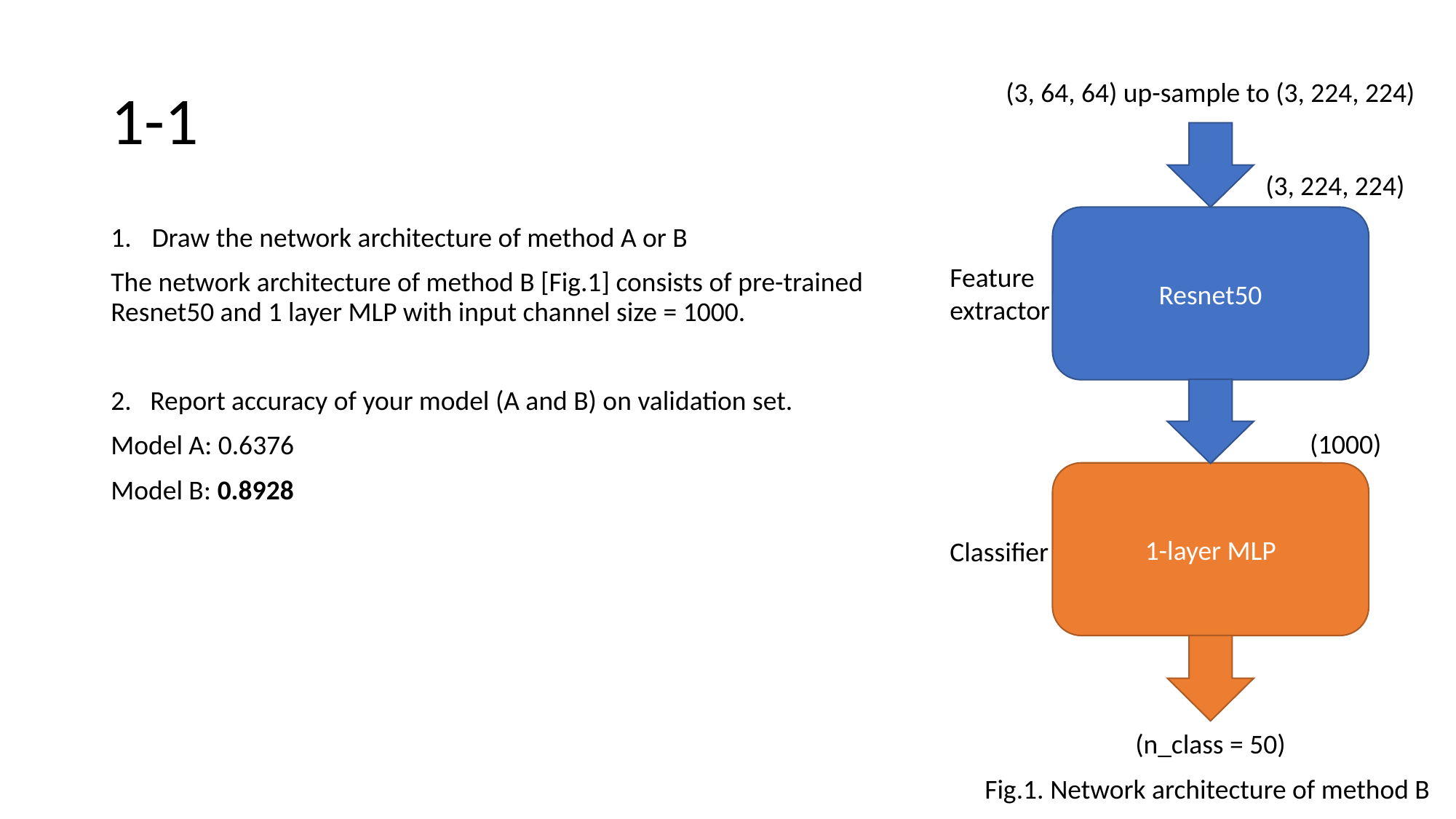

# 1-1
(3, 64, 64) up-sample to (3, 224, 224)

(3, 224, 224)
Resnet50
Draw the network architecture of method A or B
The network architecture of method B [Fig.1] consists of pre-trained Resnet50 and 1 layer MLP with input channel size = 1000.

2.   Report accuracy of your model (A and B) on validation set.
Model A: 0.6376
Model B: 0.8928

Feature
extractor

(1000)
1-layer MLP
Classifier

(n_class = 50)
Fig.1. Network architecture of method B